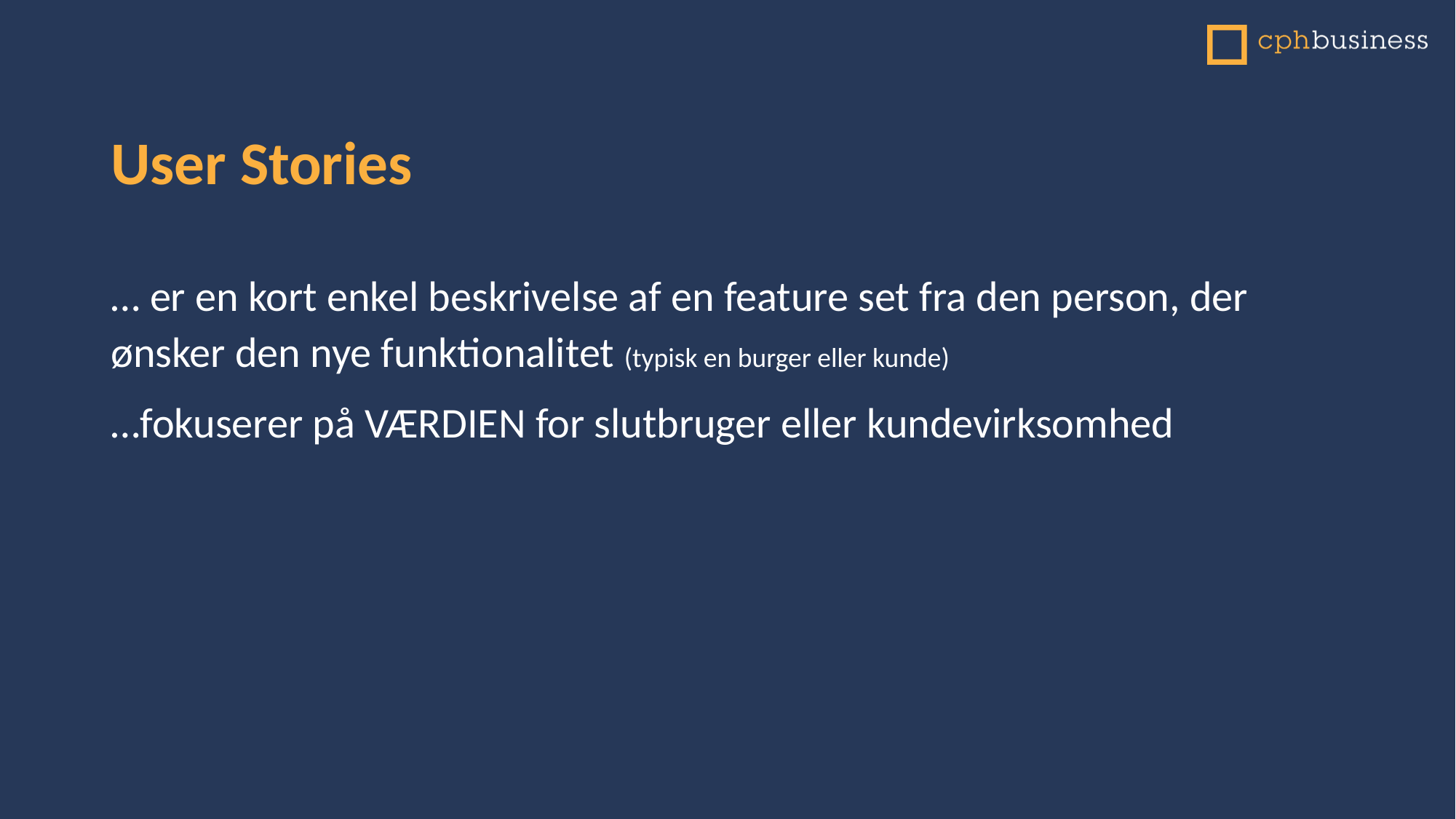

# User Stories
… er en kort enkel beskrivelse af en feature set fra den person, der ønsker den nye funktionalitet (typisk en burger eller kunde)
…fokuserer på VÆRDIEN for slutbruger eller kundevirksomhed